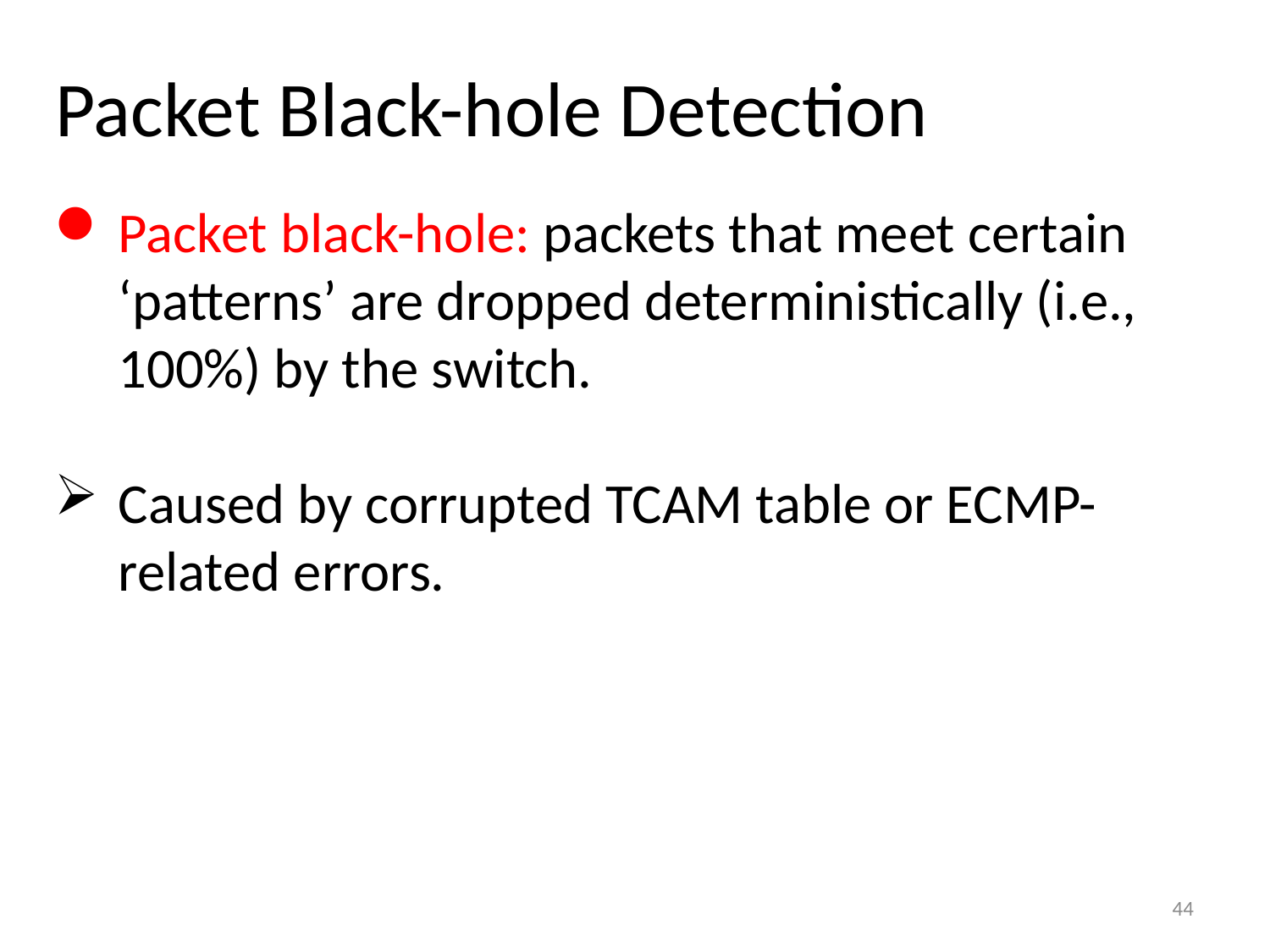

# Packet Black-hole Detection
Packet black-hole: packets that meet certain ‘patterns’ are dropped deterministically (i.e., 100%) by the switch.

Caused by corrupted TCAM table or ECMP-related errors.
44